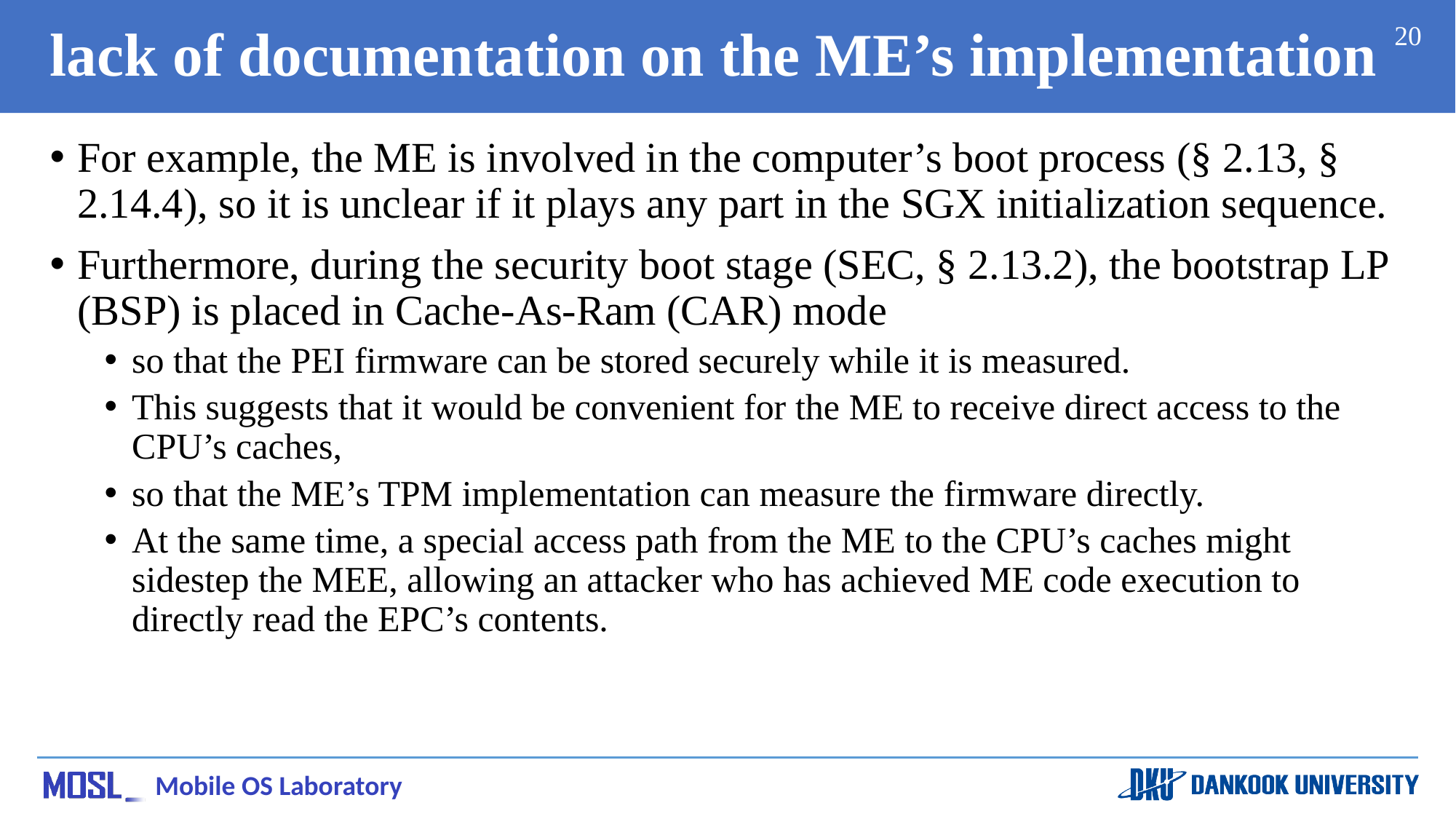

# lack of documentation on the ME’s implementation
20
For example, the ME is involved in the computer’s boot process (§ 2.13, § 2.14.4), so it is unclear if it plays any part in the SGX initialization sequence.
Furthermore, during the security boot stage (SEC, § 2.13.2), the bootstrap LP (BSP) is placed in Cache-As-Ram (CAR) mode
so that the PEI firmware can be stored securely while it is measured.
This suggests that it would be convenient for the ME to receive direct access to the CPU’s caches,
so that the ME’s TPM implementation can measure the firmware directly.
At the same time, a special access path from the ME to the CPU’s caches might sidestep the MEE, allowing an attacker who has achieved ME code execution to directly read the EPC’s contents.